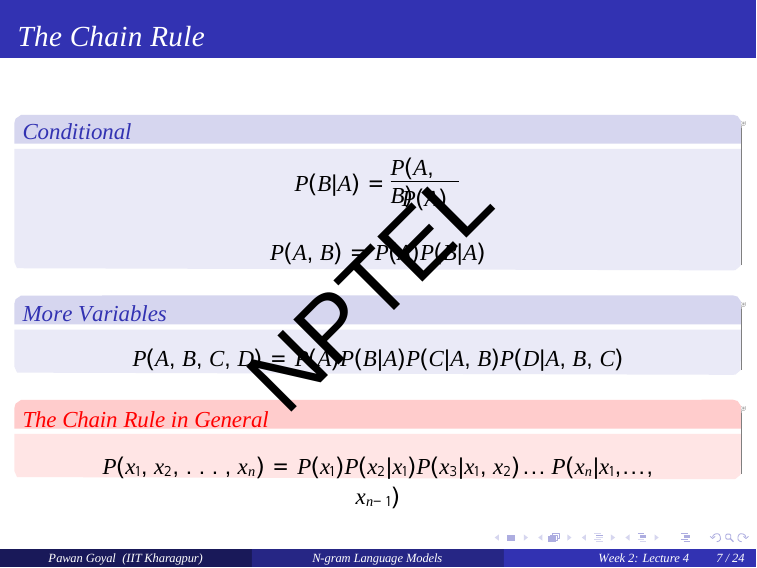

# The Chain Rule

Conditional Probabilities

P(A, B)
P(B|A) =

P(A)
NPTEL
P(A, B) = P(A)P(B|A)

More Variables
P(A, B, C, D) = P(A)P(B|A)P(C|A, B)P(D|A, B, C)

The Chain Rule in General
P(x1, x2, . . . , xn) = P(x1)P(x2|x1)P(x3|x1, x2)... P(xn|x1,..., xn−1)

Pawan Goyal  (IIT Kharagpur)
N-gram Language Models
Week 2: Lecture 4
7 / 24